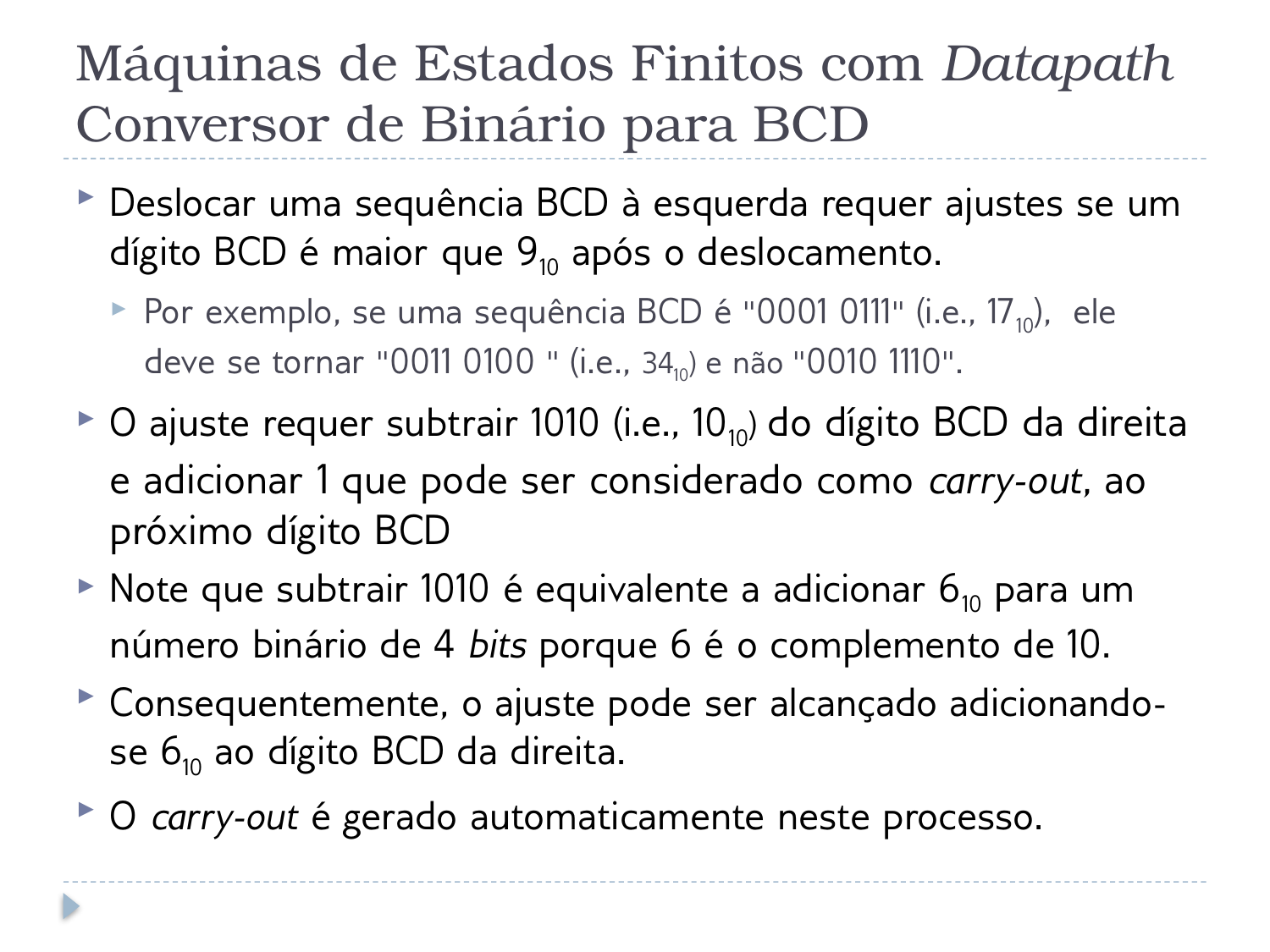

# Máquinas de Estados Finitos com Datapath Conversor de Binário para BCD
Deslocar uma sequência BCD à esquerda requer ajustes se um dígito BCD é maior que 910 após o deslocamento.
Por exemplo, se uma sequência BCD é "0001 0111" (i.e., 1710),  ele deve se tornar "0011 0100 " (i.e., 3410) e não "0010 1110".
O ajuste requer subtrair 1010 (i.e., 1010) do dígito BCD da direita e adicionar 1 que pode ser considerado como carry-out, ao próximo dígito BCD
Note que subtrair 1010 é equivalente a adicionar 610 para um número binário de 4 bits porque 6 é o complemento de 10.
Consequentemente, o ajuste pode ser alcançado adicionando-se 610 ao dígito BCD da direita.
O carry-out é gerado automaticamente neste processo.